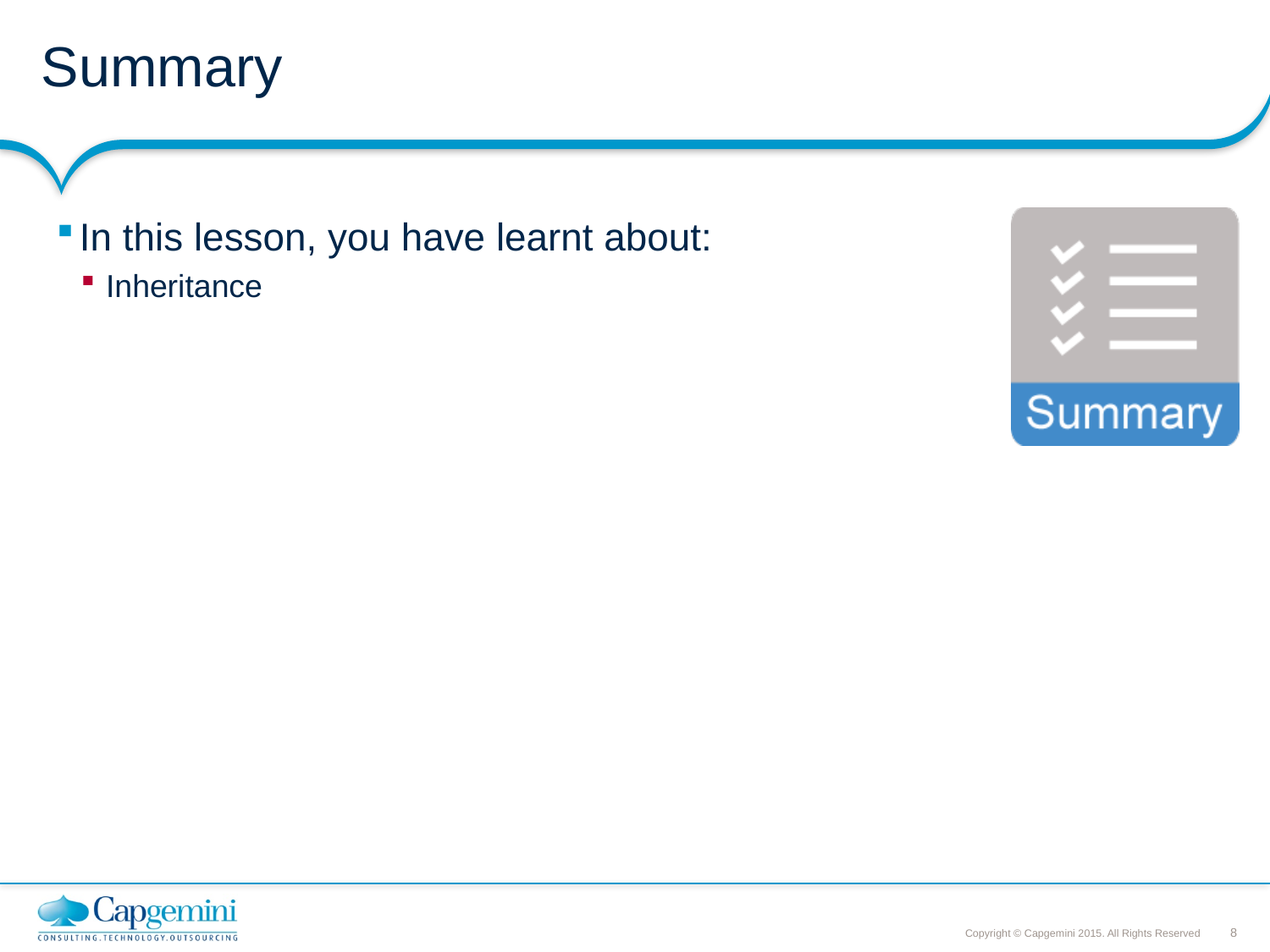

# Summary
In this lesson, you have learnt about:
Inheritance